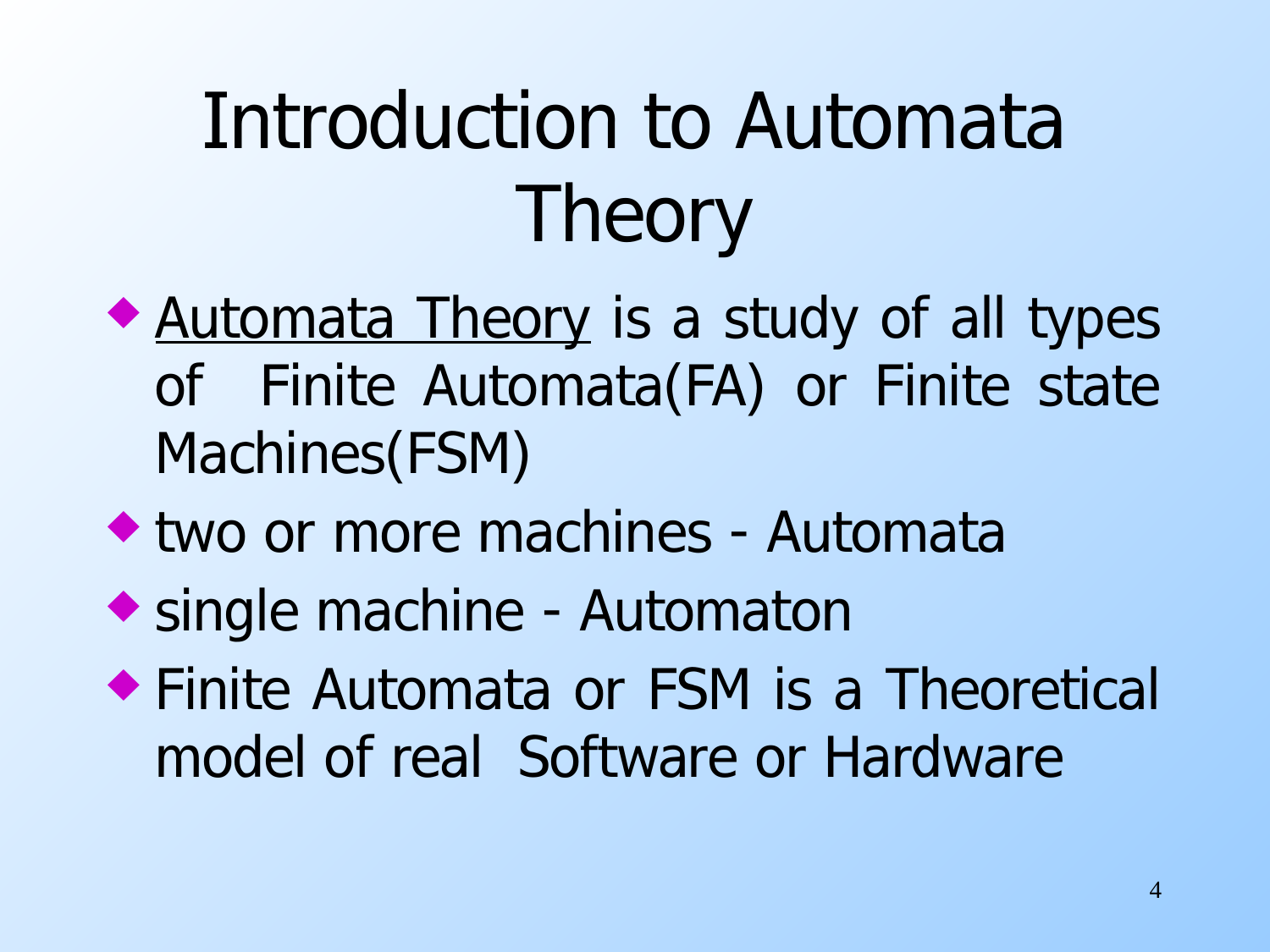

# Introduction to Automata Theory
Automata Theory is a study of all types of  Finite Automata(FA) or Finite state Machines(FSM)
two or more machines - Automata
single machine - Automaton
Finite Automata or FSM is a Theoretical model of real  Software or Hardware

4